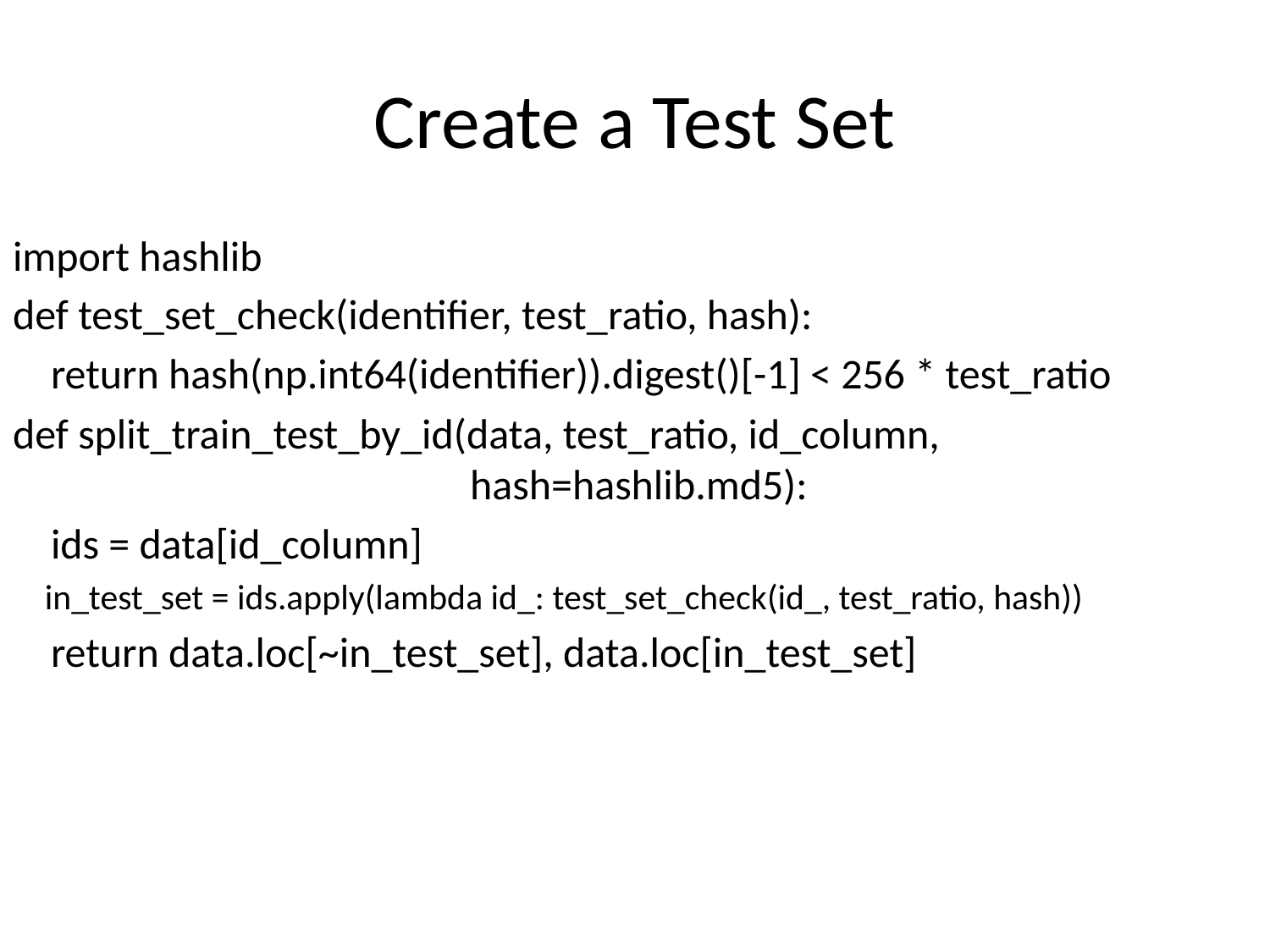

# Create a Test Set
import hashlib
def test_set_check(identifier, test_ratio, hash):
    return hash(np.int64(identifier)).digest()[-1] < 256 * test_ratio
def split_train_test_by_id(data, test_ratio, id_column,
                                                hash=hashlib.md5):
    ids = data[id_column]
    in_test_set = ids.apply(lambda id_: test_set_check(id_, test_ratio, hash))
    return data.loc[~in_test_set], data.loc[in_test_set]